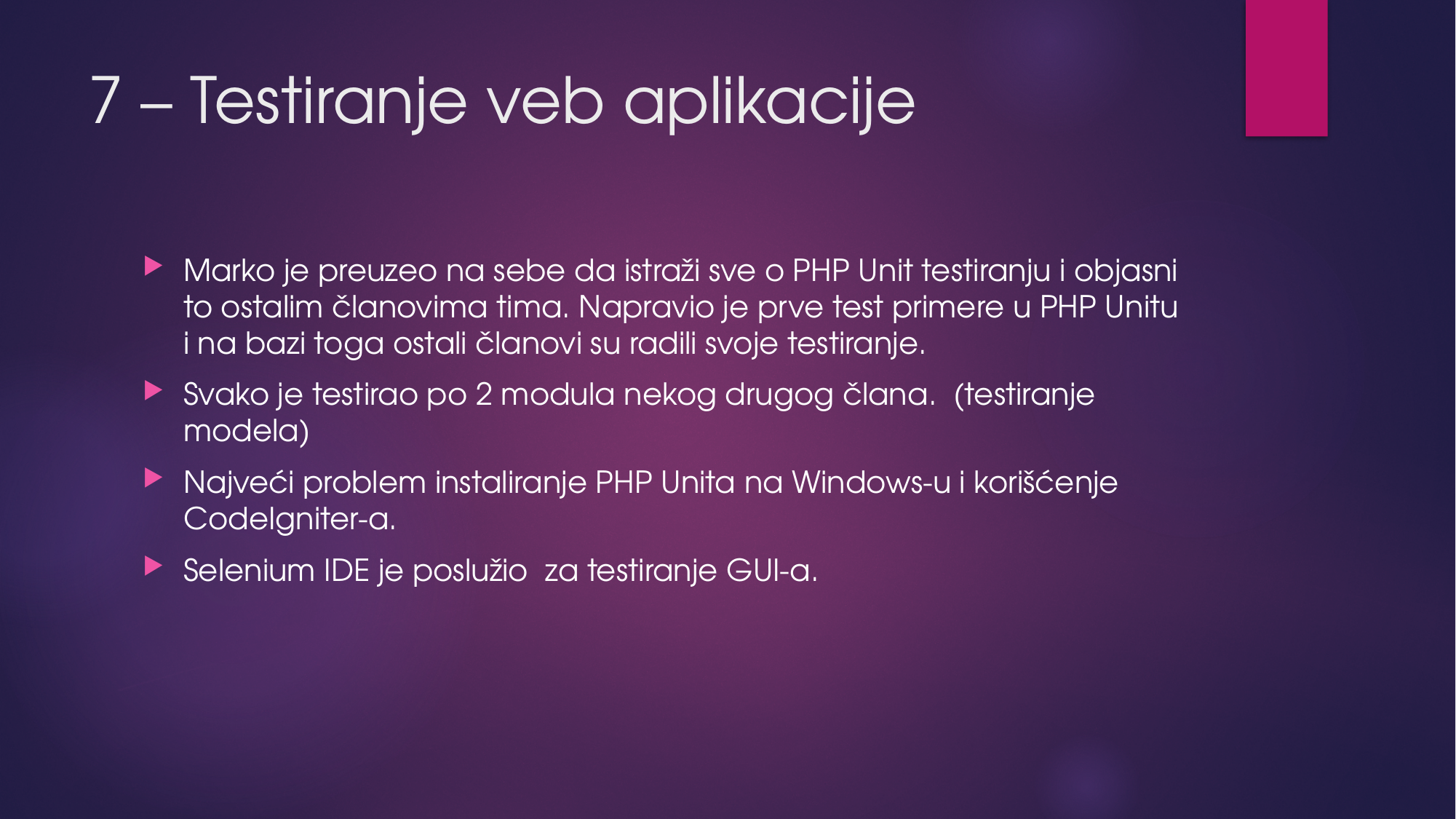

# 7 – Testiranje veb aplikacije
Marko je preuzeo na sebe da istraži sve o PHP Unit testiranju i objasni to ostalim članovima tima. Napravio je prve test primere u PHP Unitu i na bazi toga ostali članovi su radili svoje testiranje.
Svako je testirao po 2 modula nekog drugog člana.  (testiranje modela)
Najveći problem instaliranje PHP Unita na Windows-u i korišćenje CodeIgniter-a.
Selenium IDE je poslužio  za testiranje GUI-a.